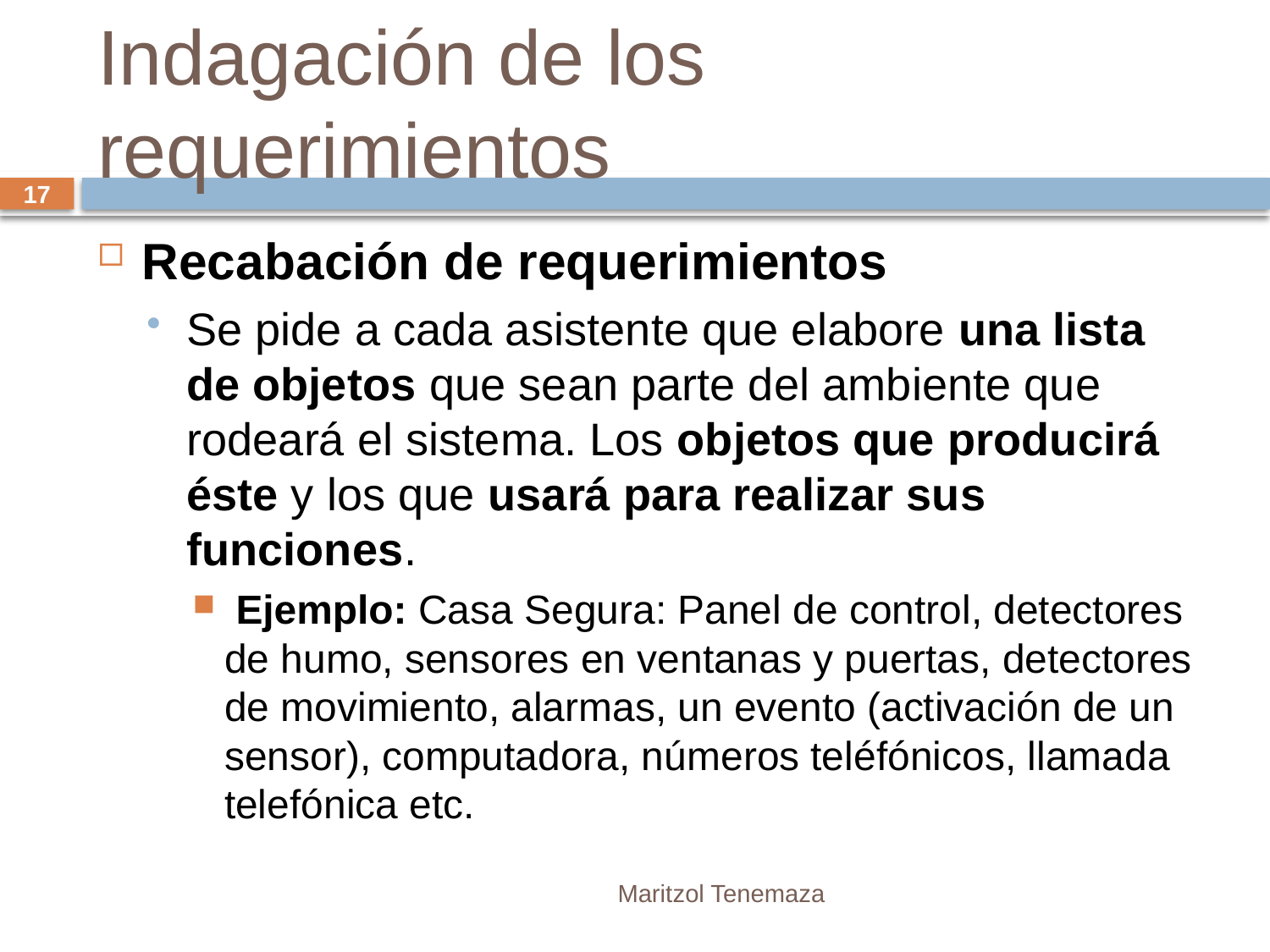

# Indagación de los requerimientos
17
Recabación de requerimientos
Se pide a cada asistente que elabore una lista de objetos que sean parte del ambiente que rodeará el sistema. Los objetos que producirá éste y los que usará para realizar sus funciones.
 Ejemplo: Casa Segura: Panel de control, detectores de humo, sensores en ventanas y puertas, detectores de movimiento, alarmas, un evento (activación de un sensor), computadora, números teléfónicos, llamada telefónica etc.
Maritzol Tenemaza